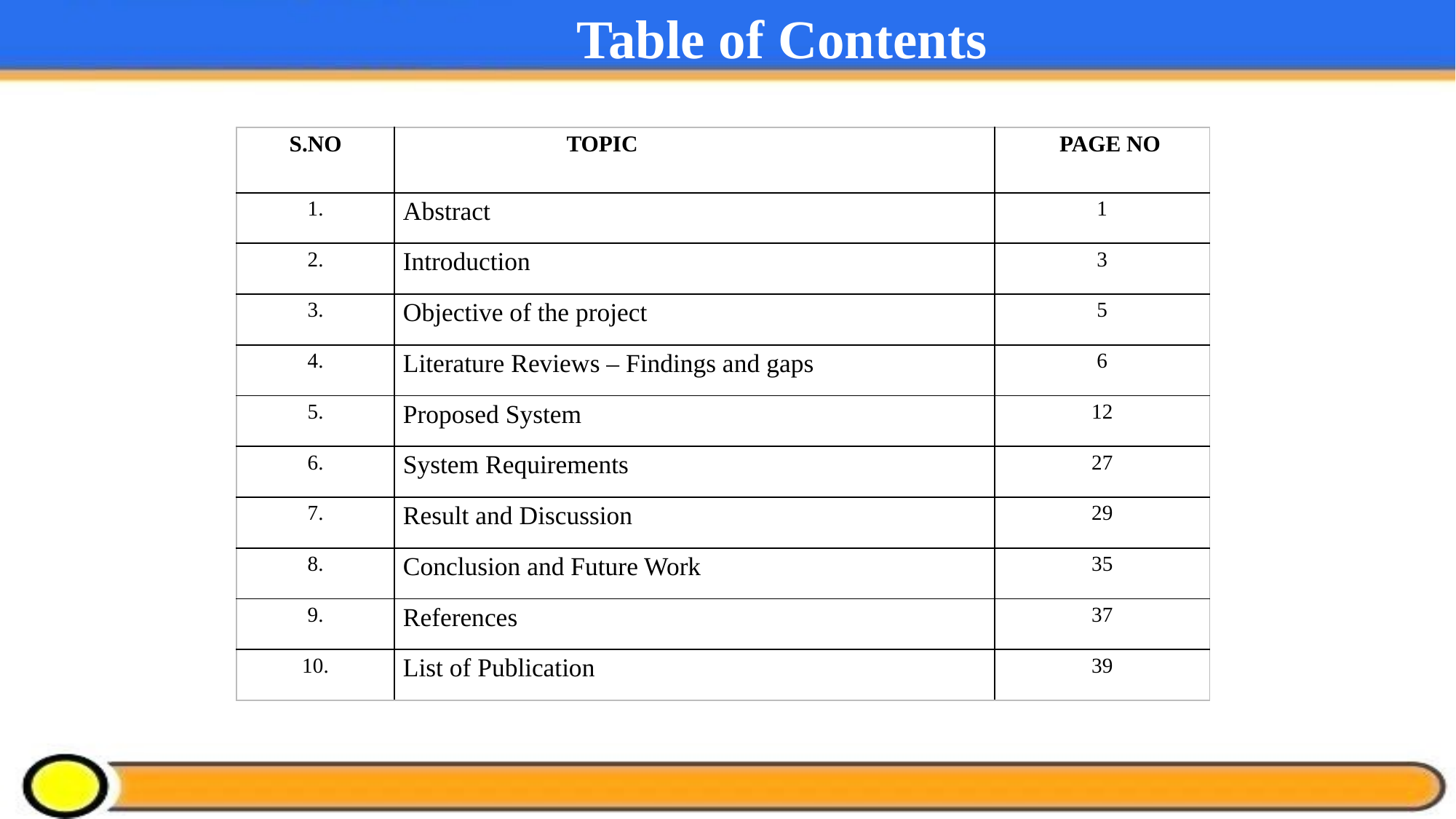

# Table of Contents
| S.NO | TOPIC | PAGE NO |
| --- | --- | --- |
| 1. | Abstract | 1 |
| 2. | Introduction | 3 |
| 3. | Objective of the project | 5 |
| 4. | Literature Reviews – Findings and gaps | 6 |
| 5. | Proposed System | 12 |
| 6. | System Requirements | 27 |
| 7. | Result and Discussion | 29 |
| 8. | Conclusion and Future Work | 35 |
| 9. | References | 37 |
| 10. | List of Publication | 39 |